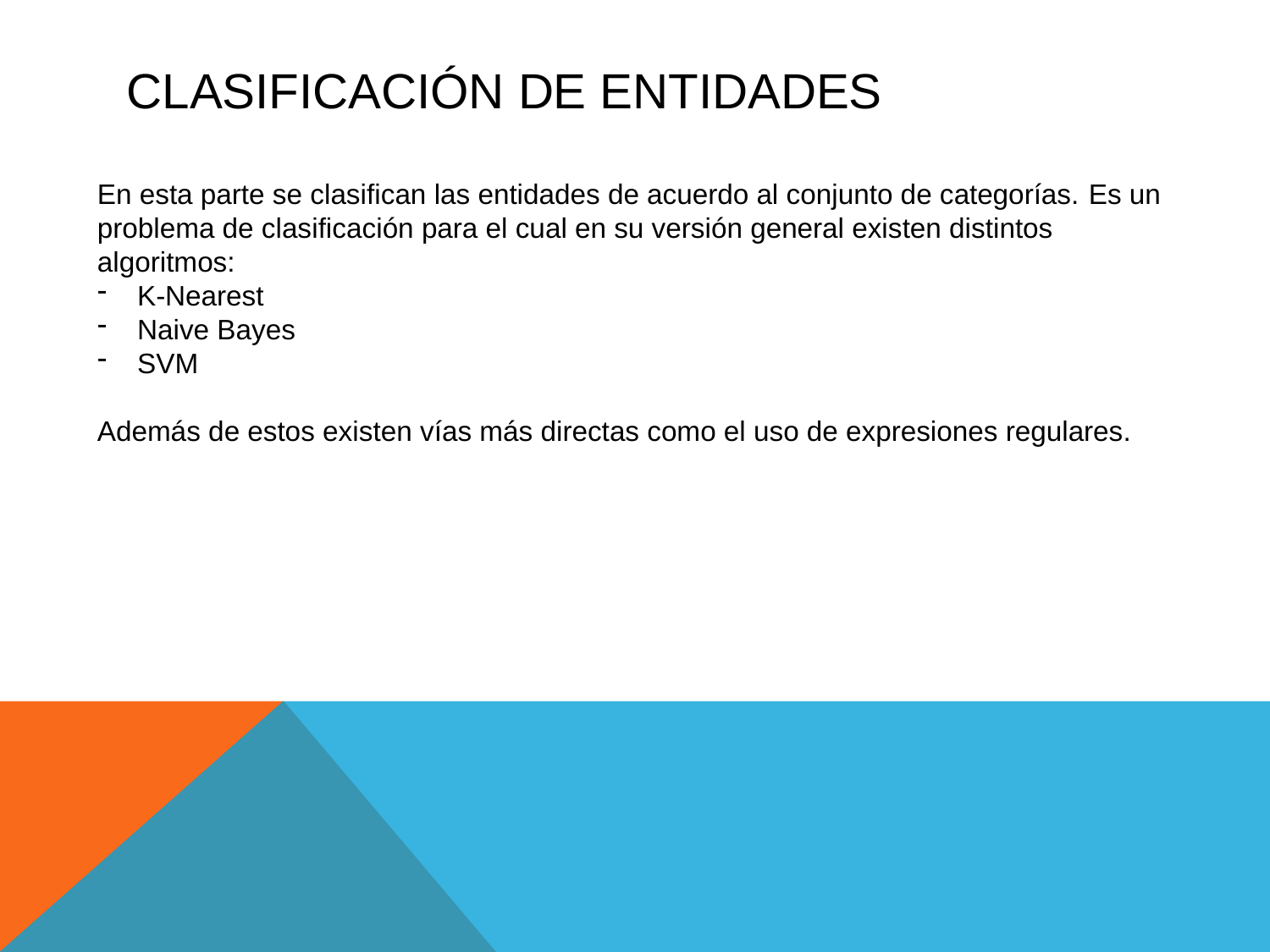

Clasificación de entidades
En esta parte se clasifican las entidades de acuerdo al conjunto de categorías. Es un problema de clasificación para el cual en su versión general existen distintos algoritmos:
K-Nearest
Naive Bayes
SVM

Además de estos existen vías más directas como el uso de expresiones regulares.